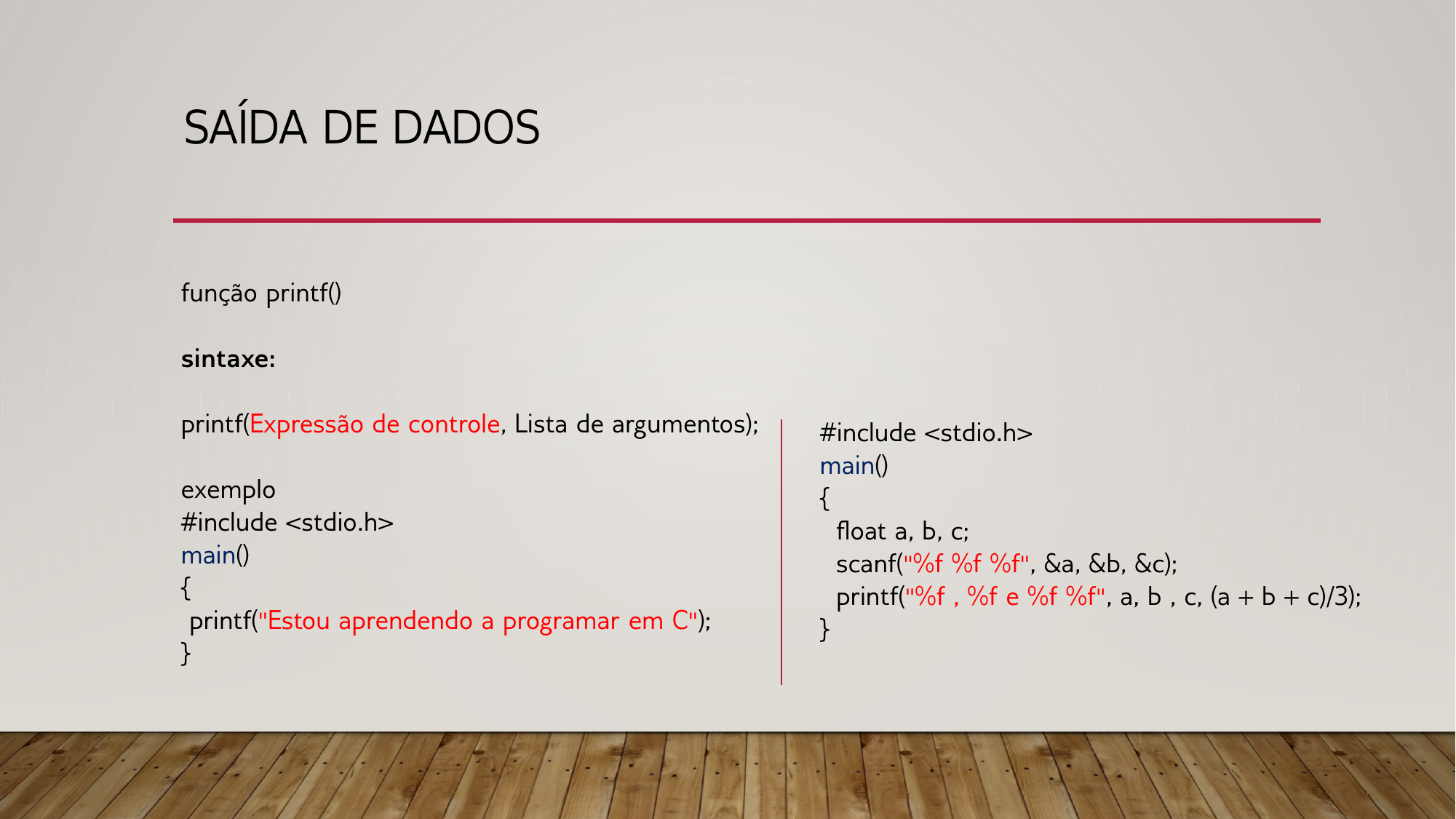

# Saída de dados
função printf()
sintaxe:
printf(Expressão de controle, Lista de argumentos);
exemplo
#include <stdio.h>
main()
{
 printf("Estou aprendendo a programar em C");
}
#include <stdio.h>
main()
{
  float a, b, c;
  scanf("%f %f %f", &a, &b, &c);
  printf("%f , %f e %f %f", a, b , c, (a + b + c)/3);
}